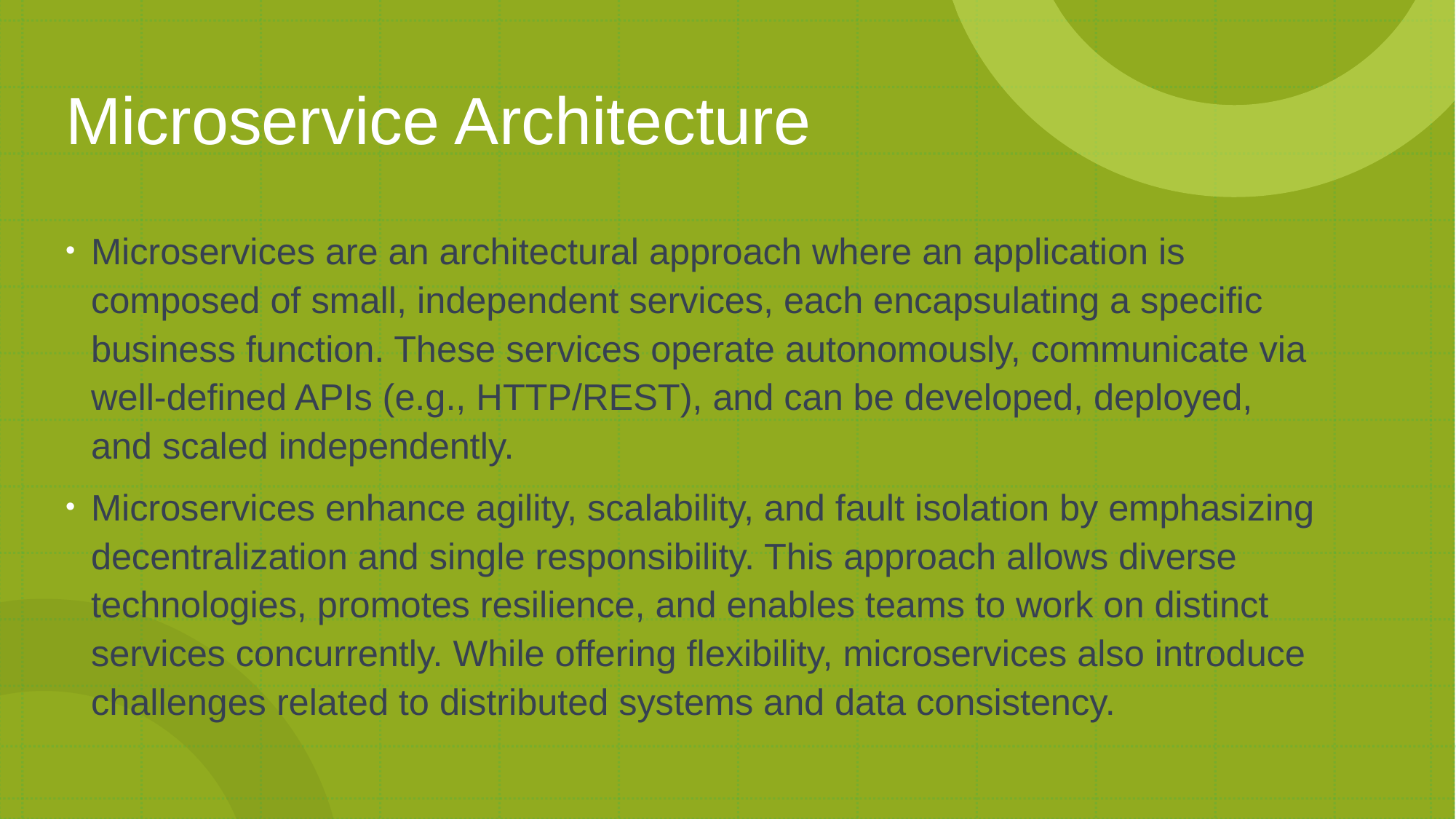

# Microservice Architecture
Microservices are an architectural approach where an application is composed of small, independent services, each encapsulating a specific business function. These services operate autonomously, communicate via well-defined APIs (e.g., HTTP/REST), and can be developed, deployed, and scaled independently.
Microservices enhance agility, scalability, and fault isolation by emphasizing decentralization and single responsibility. This approach allows diverse technologies, promotes resilience, and enables teams to work on distinct services concurrently. While offering flexibility, microservices also introduce challenges related to distributed systems and data consistency.